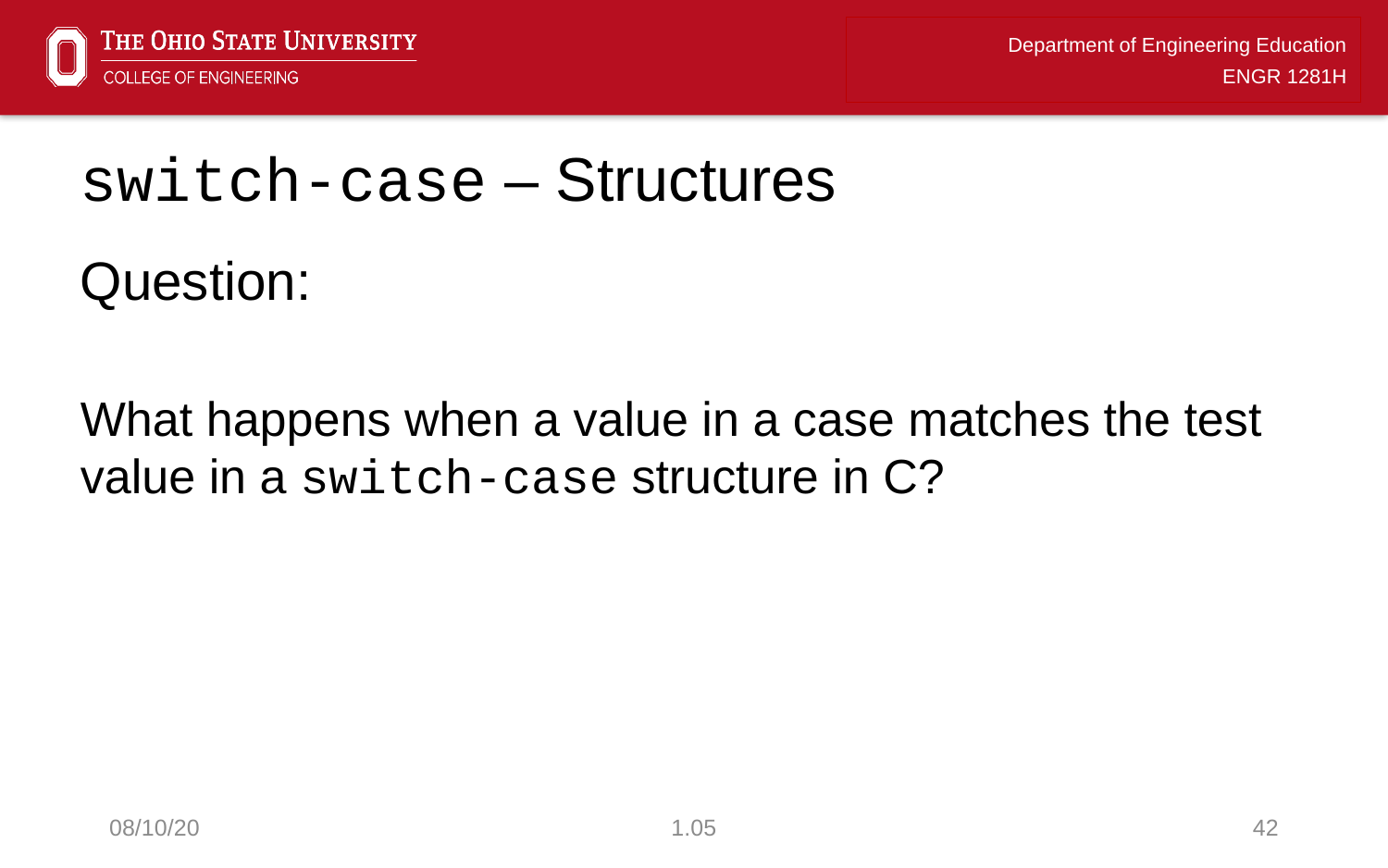

# switch-case – Structures
Question:

What happens when a value in a case matches the test value in a switch-case structure in C?
08/10/20
1.05
42